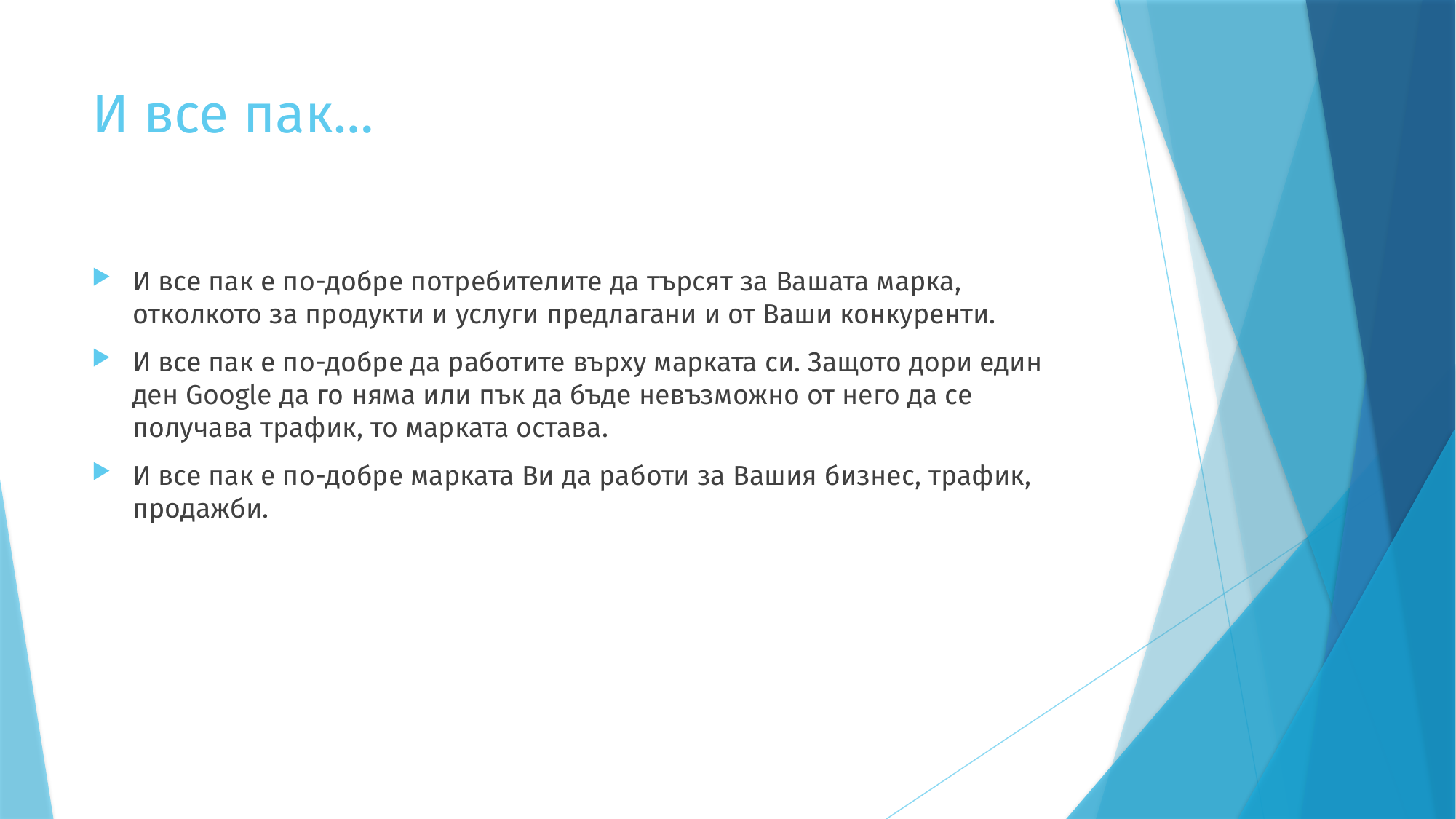

# И все пак…
И все пак е по-добре потребителите да търсят за Вашата марка, отколкото за продукти и услуги предлагани и от Ваши конкуренти.
И все пак е по-добре да работите върху марката си. Защото дори един ден Google да го няма или пък да бъде невъзможно от него да се получава трафик, то марката остава.
И все пак е по-добре марката Ви да работи за Вашия бизнес, трафик, продажби.